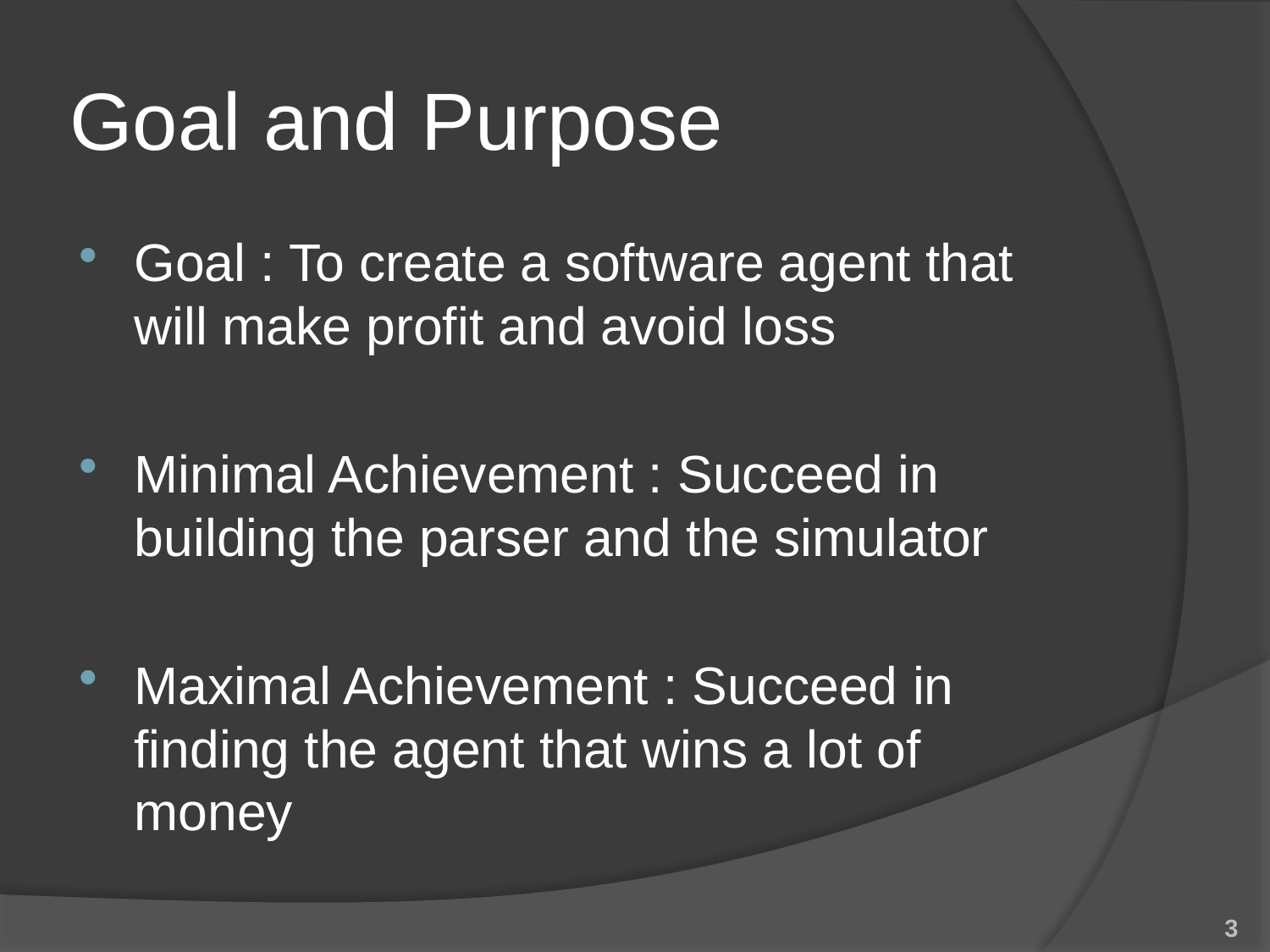

# Goal and Purpose
Goal : To create a software agent that will make profit and avoid loss

Minimal Achievement : Succeed in building the parser and the simulator

Maximal Achievement : Succeed in finding the agent that wins a lot of money

3